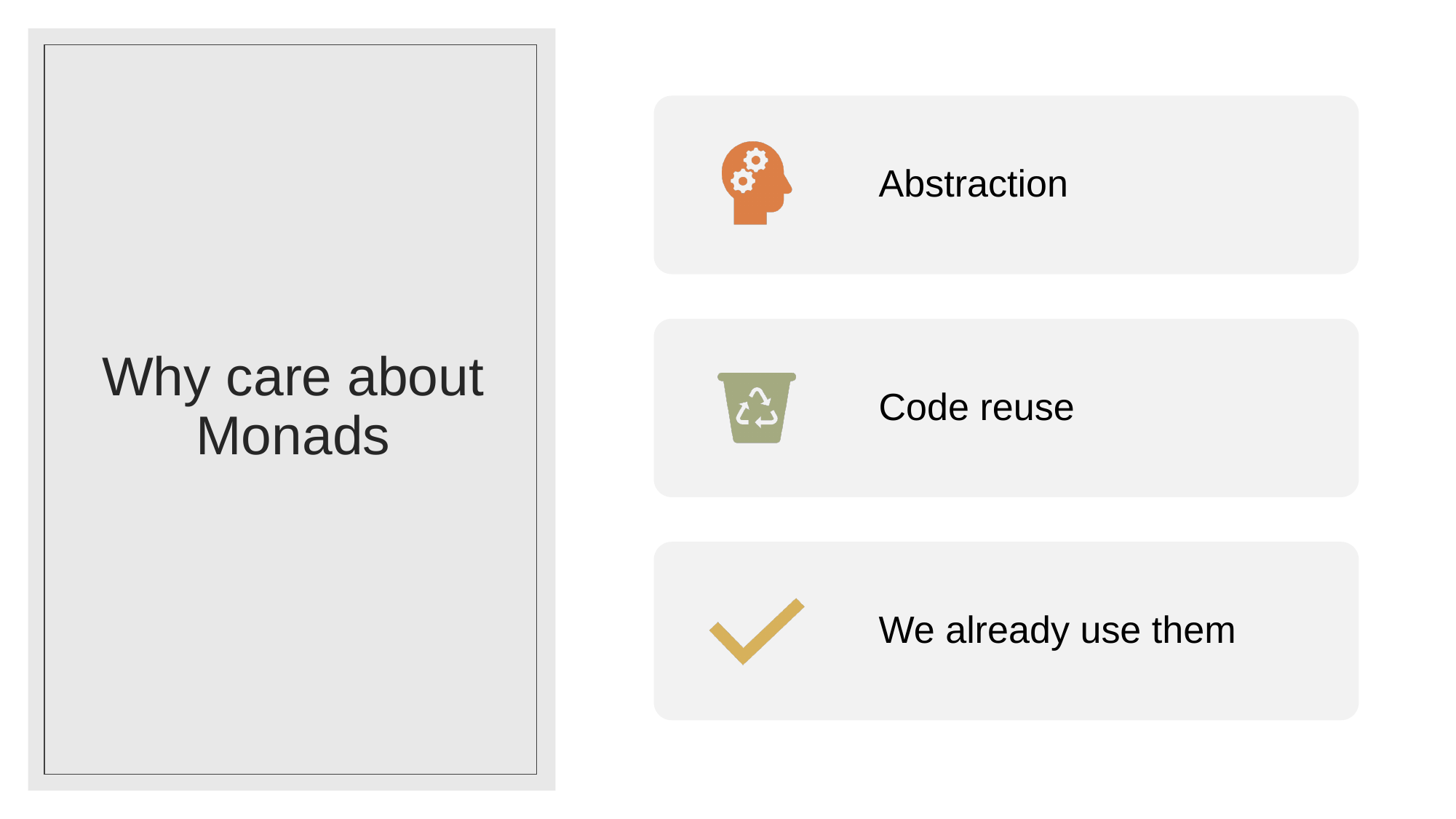

# Why care about Monads
Abstraction
Code reuse
We already use them